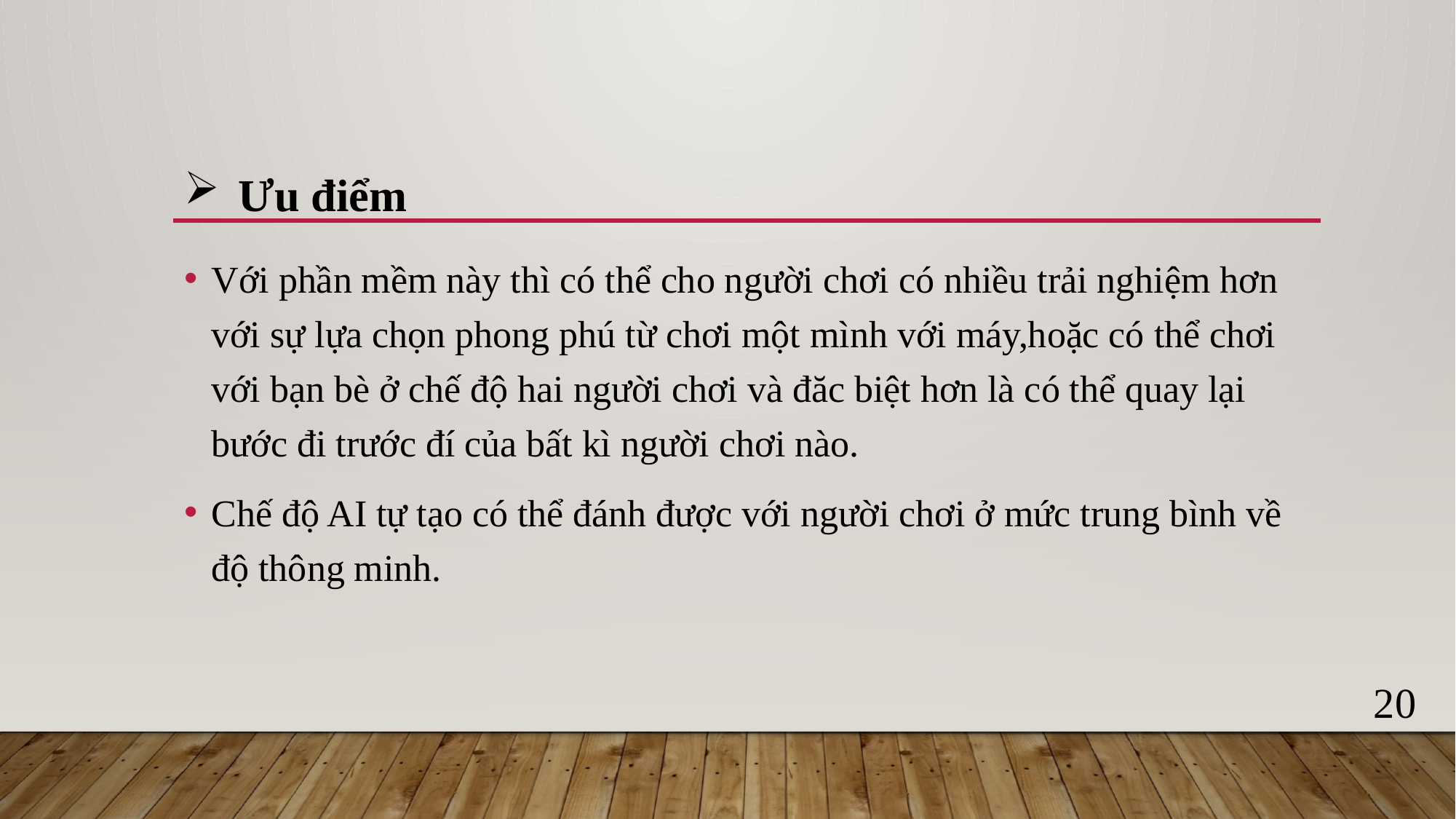

Ưu điểm
Với phần mềm này thì có thể cho người chơi có nhiều trải nghiệm hơn với sự lựa chọn phong phú từ chơi một mình với máy,hoặc có thể chơi với bạn bè ở chế độ hai người chơi và đăc biệt hơn là có thể quay lại bước đi trước đí của bất kì người chơi nào.
Chế độ AI tự tạo có thể đánh được với người chơi ở mức trung bình về độ thông minh.

20